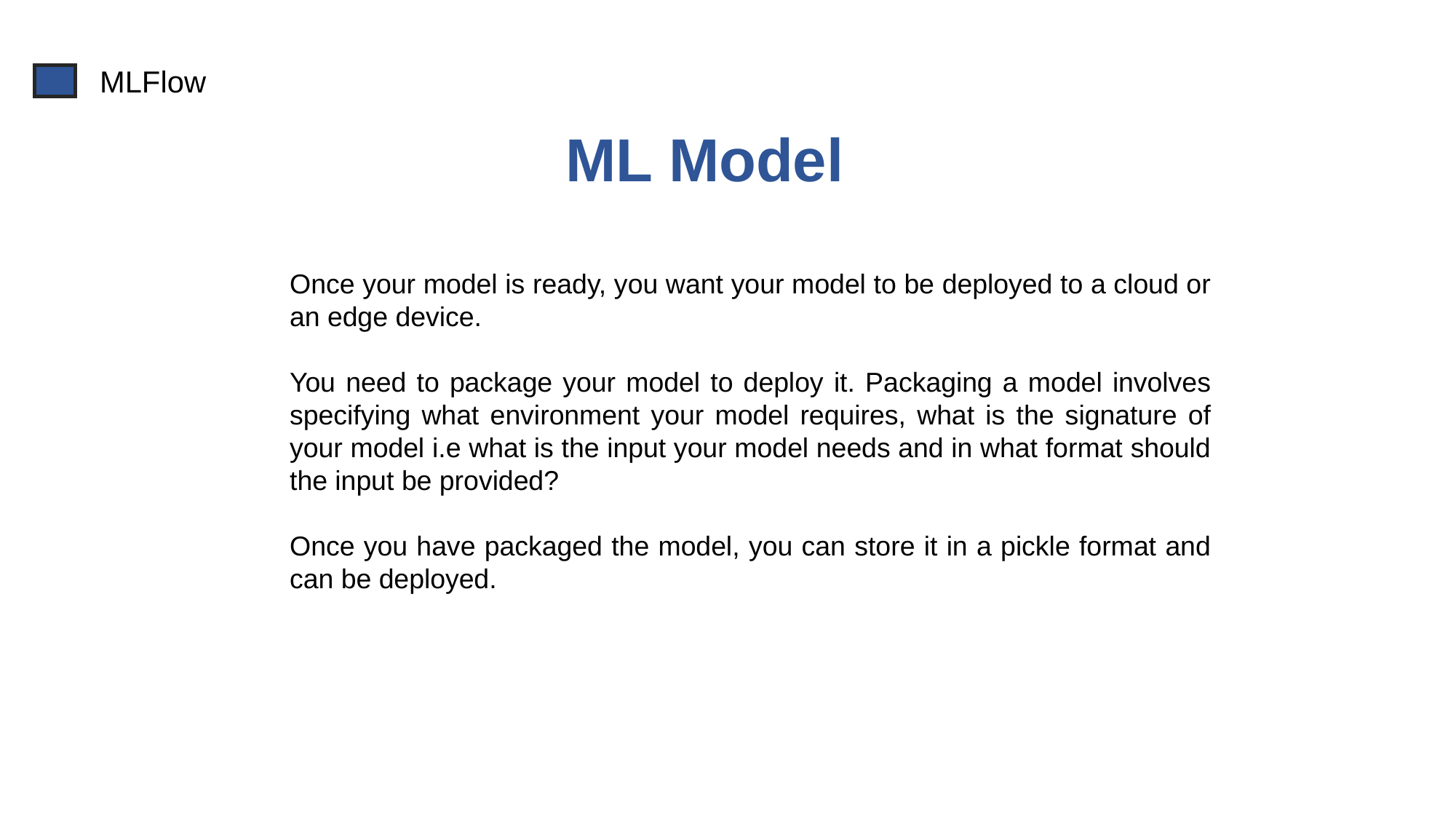

MLFlow

ML Model
Once your model is ready, you want your model to be deployed to a cloud or an edge device.

You need to package your model to deploy it. Packaging a model involves specifying what environment your model requires, what is the signature of your model i.e what is the input your model needs and in what format should the input be provided?

Once you have packaged the model, you can store it in a pickle format and can be deployed.